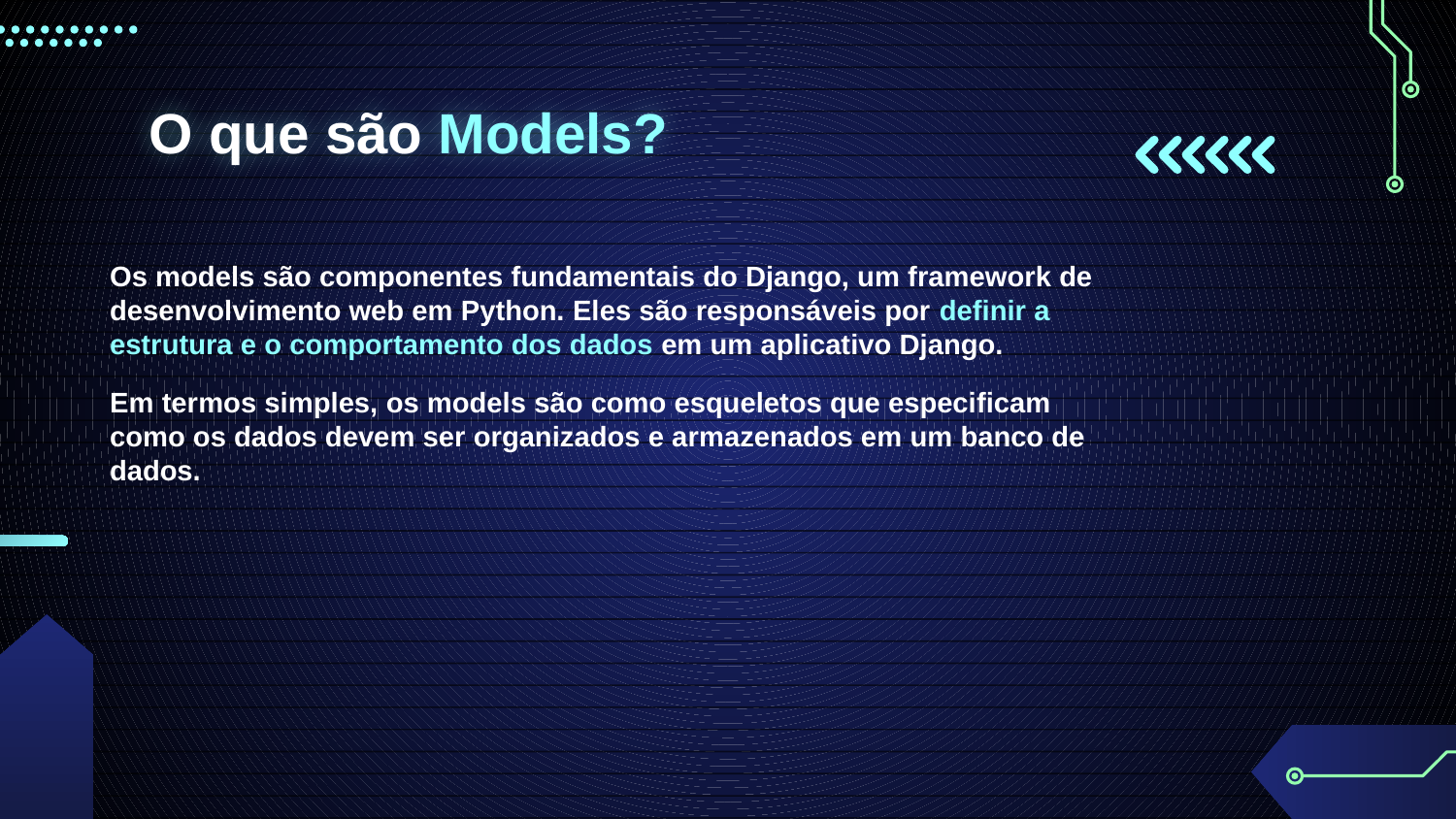

# O que são Models?

Os models são componentes fundamentais do Django, um framework de desenvolvimento web em Python. Eles são responsáveis por definir a estrutura e o comportamento dos dados em um aplicativo Django.
Em termos simples, os models são como esqueletos que especificam como os dados devem ser organizados e armazenados em um banco de dados.